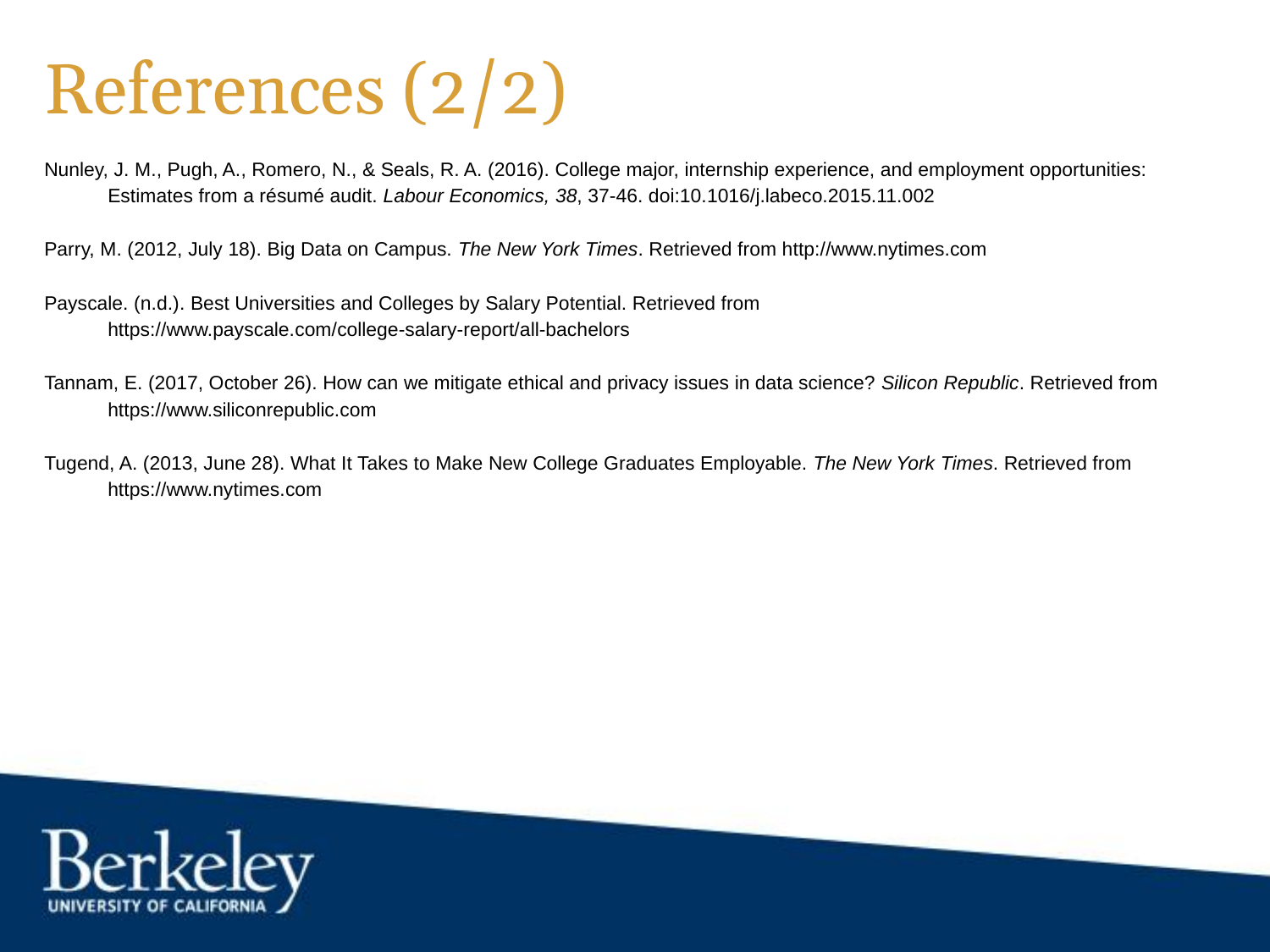

# References (2/2)
Nunley, J. M., Pugh, A., Romero, N., & Seals, R. A. (2016). College major, internship experience, and employment opportunities:
Estimates from a résumé audit. Labour Economics, 38, 37-46. doi:10.1016/j.labeco.2015.11.002

Parry, M. (2012, July 18). Big Data on Campus. The New York Times. Retrieved from http://www.nytimes.com

Payscale. (n.d.). Best Universities and Colleges by Salary Potential. Retrieved from
https://www.payscale.com/college-salary-report/all-bachelors

Tannam, E. (2017, October 26). How can we mitigate ethical and privacy issues in data science? Silicon Republic. Retrieved from
https://www.siliconrepublic.com

Tugend, A. (2013, June 28). What It Takes to Make New College Graduates Employable. The New York Times. Retrieved from
https://www.nytimes.com